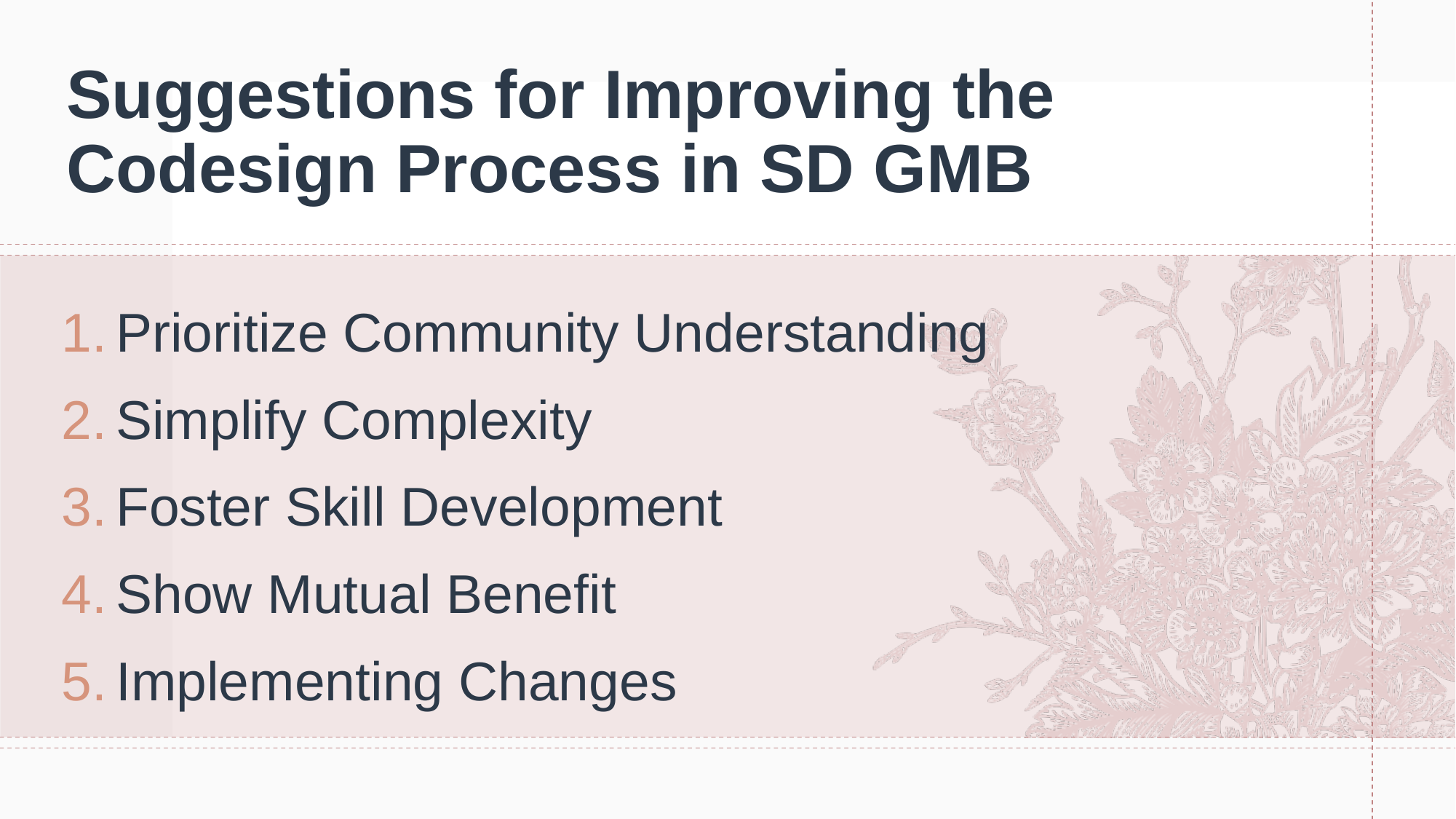

# Suggestions for Improving the Codesign Process in SD GMB
Prioritize Community Understanding
Simplify Complexity
Foster Skill Development
Show Mutual Benefit
Implementing Changes